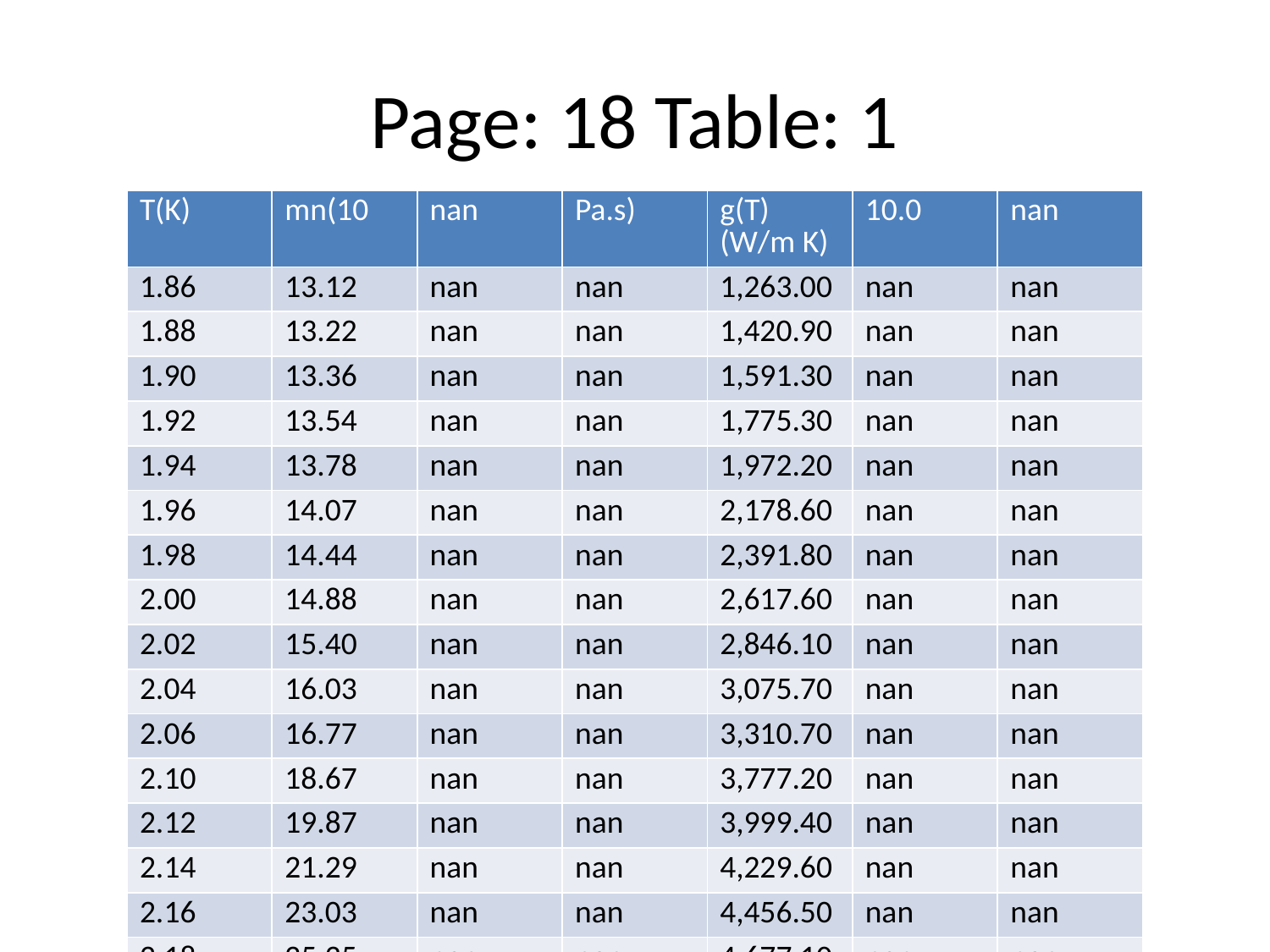

# Page: 18 Table: 1
| T(K) | mn(10 | nan | Pa.s) | g(T) (W/m K) | 10.0 | nan |
| --- | --- | --- | --- | --- | --- | --- |
| 1.86 | 13.12 | nan | nan | 1,263.00 | nan | nan |
| 1.88 | 13.22 | nan | nan | 1,420.90 | nan | nan |
| 1.90 | 13.36 | nan | nan | 1,591.30 | nan | nan |
| 1.92 | 13.54 | nan | nan | 1,775.30 | nan | nan |
| 1.94 | 13.78 | nan | nan | 1,972.20 | nan | nan |
| 1.96 | 14.07 | nan | nan | 2,178.60 | nan | nan |
| 1.98 | 14.44 | nan | nan | 2,391.80 | nan | nan |
| 2.00 | 14.88 | nan | nan | 2,617.60 | nan | nan |
| 2.02 | 15.40 | nan | nan | 2,846.10 | nan | nan |
| 2.04 | 16.03 | nan | nan | 3,075.70 | nan | nan |
| 2.06 | 16.77 | nan | nan | 3,310.70 | nan | nan |
| 2.10 | 18.67 | nan | nan | 3,777.20 | nan | nan |
| 2.12 | 19.87 | nan | nan | 3,999.40 | nan | nan |
| 2.14 | 21.29 | nan | nan | 4,229.60 | nan | nan |
| 2.16 | 23.03 | nan | nan | 4,456.50 | nan | nan |
| 2.18 | 25.25 | nan | nan | 4,677.10 | nan | nan |